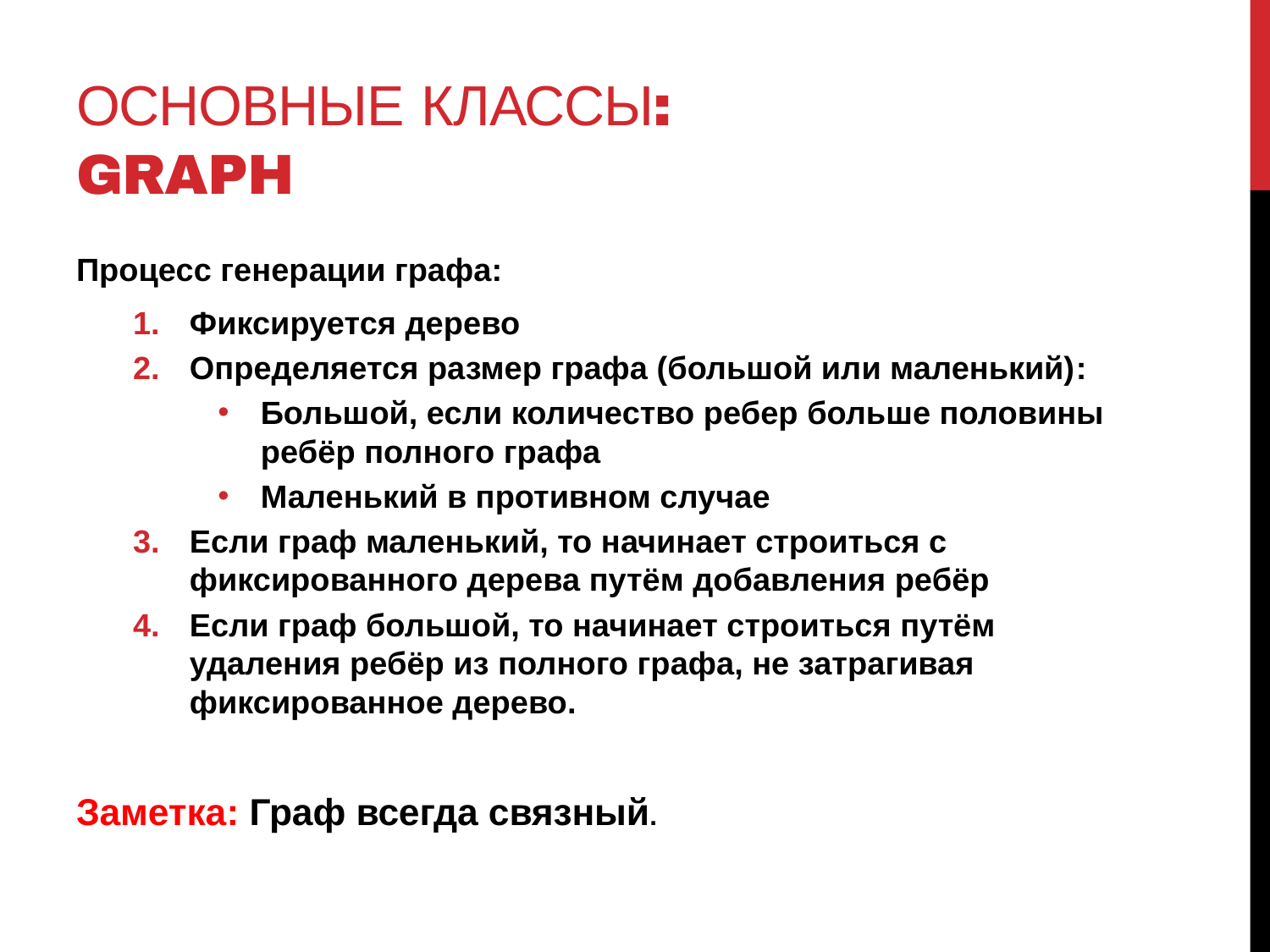

# Основные классы: Graph
Процесс генерации графа:
Фиксируется дерево
Определяется размер графа (большой или маленький):
Большой, если количество ребер больше половины ребёр полного графа
Маленький в противном случае
Если граф маленький, то начинает строиться с фиксированного дерева путём добавления ребёр
Если граф большой, то начинает строиться путём удаления ребёр из полного графа, не затрагивая фиксированное дерево.

Заметка: Граф всегда связный.